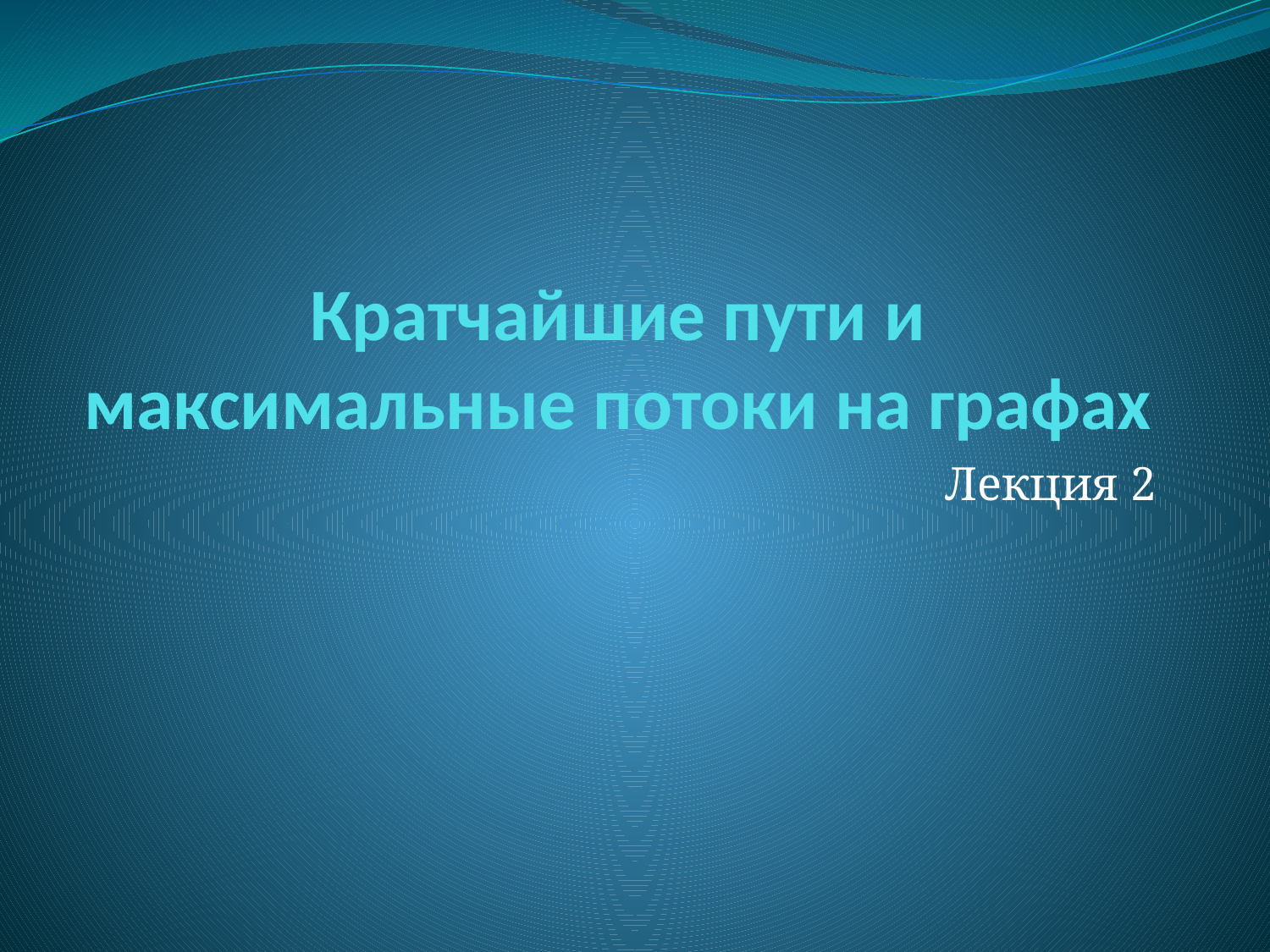

# Кратчайшие пути и максимальные потоки на графах
Лекция 2